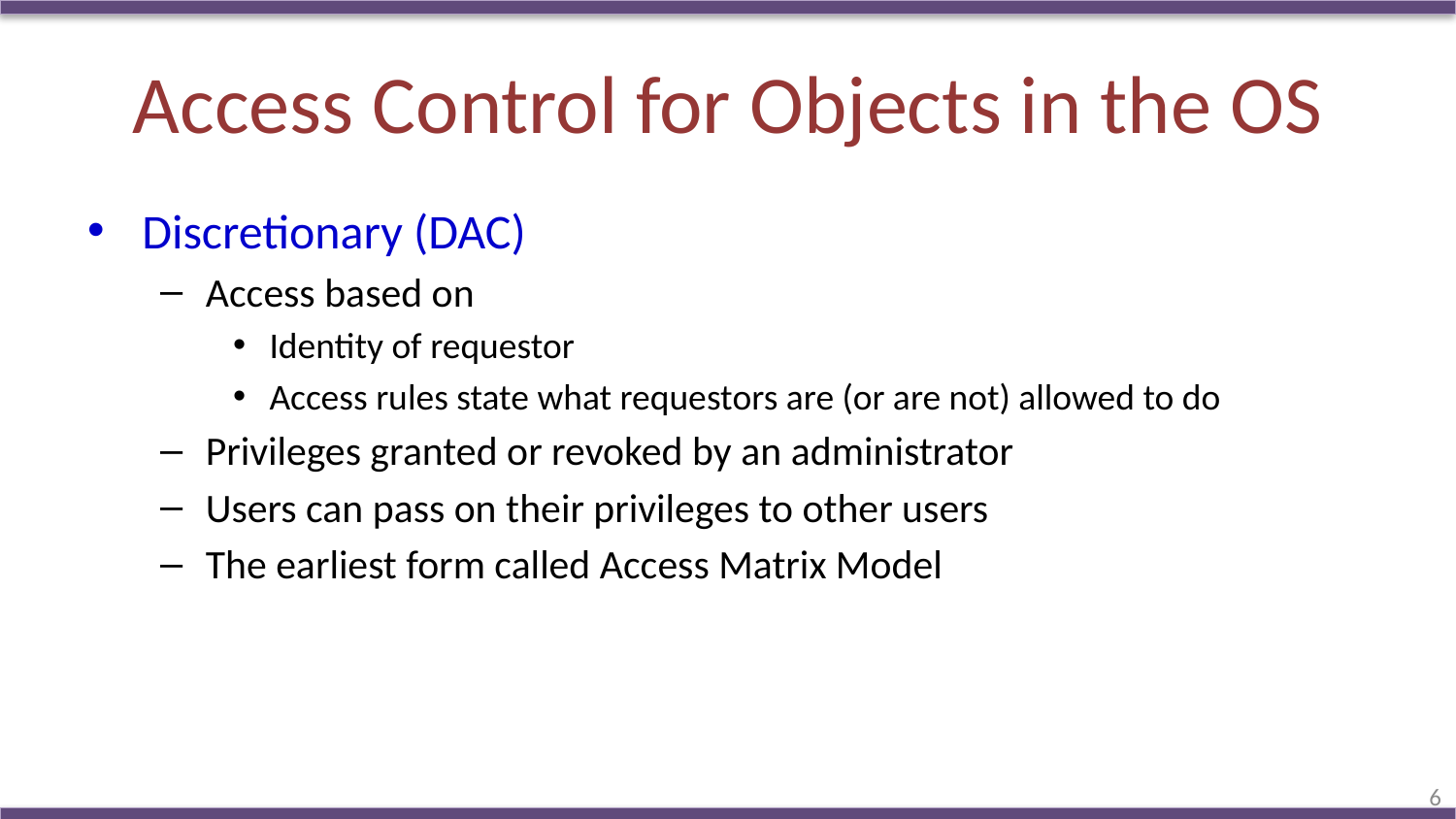

# Access Control for Objects in the OS
Discretionary (DAC)
Access based on
Identity of requestor
Access rules state what requestors are (or are not) allowed to do
Privileges granted or revoked by an administrator
Users can pass on their privileges to other users
The earliest form called Access Matrix Model

6